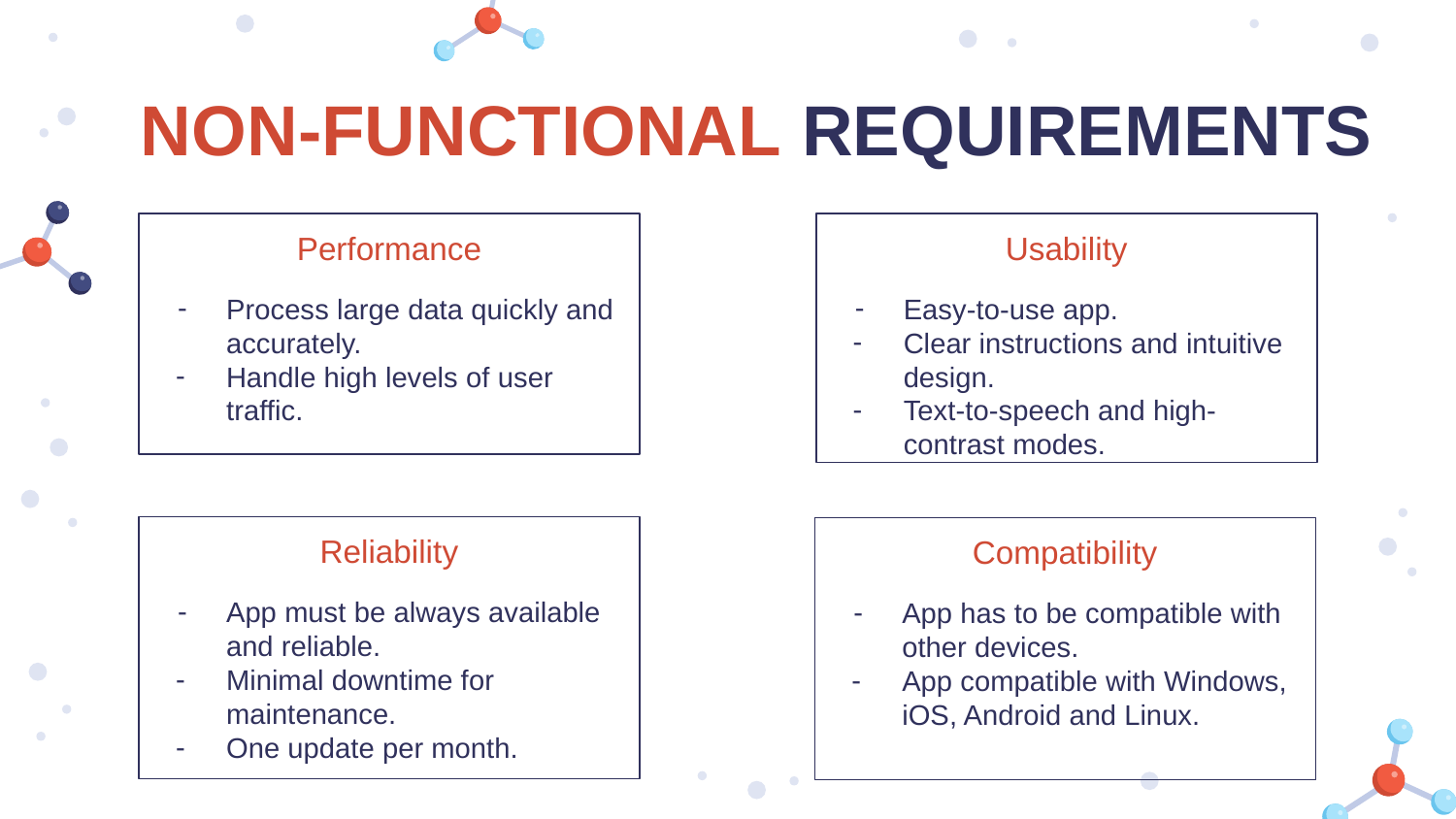

# NON-FUNCTIONAL REQUIREMENTS
Performance

Process large data quickly and accurately.
Handle high levels of user traffic.
Usability

Easy-to-use app.
Clear instructions and intuitive design.
Text-to-speech and high-contrast modes.
Reliability

App must be always available and reliable.
Minimal downtime for maintenance.
One update per month.
Compatibility

App has to be compatible with  other devices.
App compatible with Windows, iOS, Android and Linux.